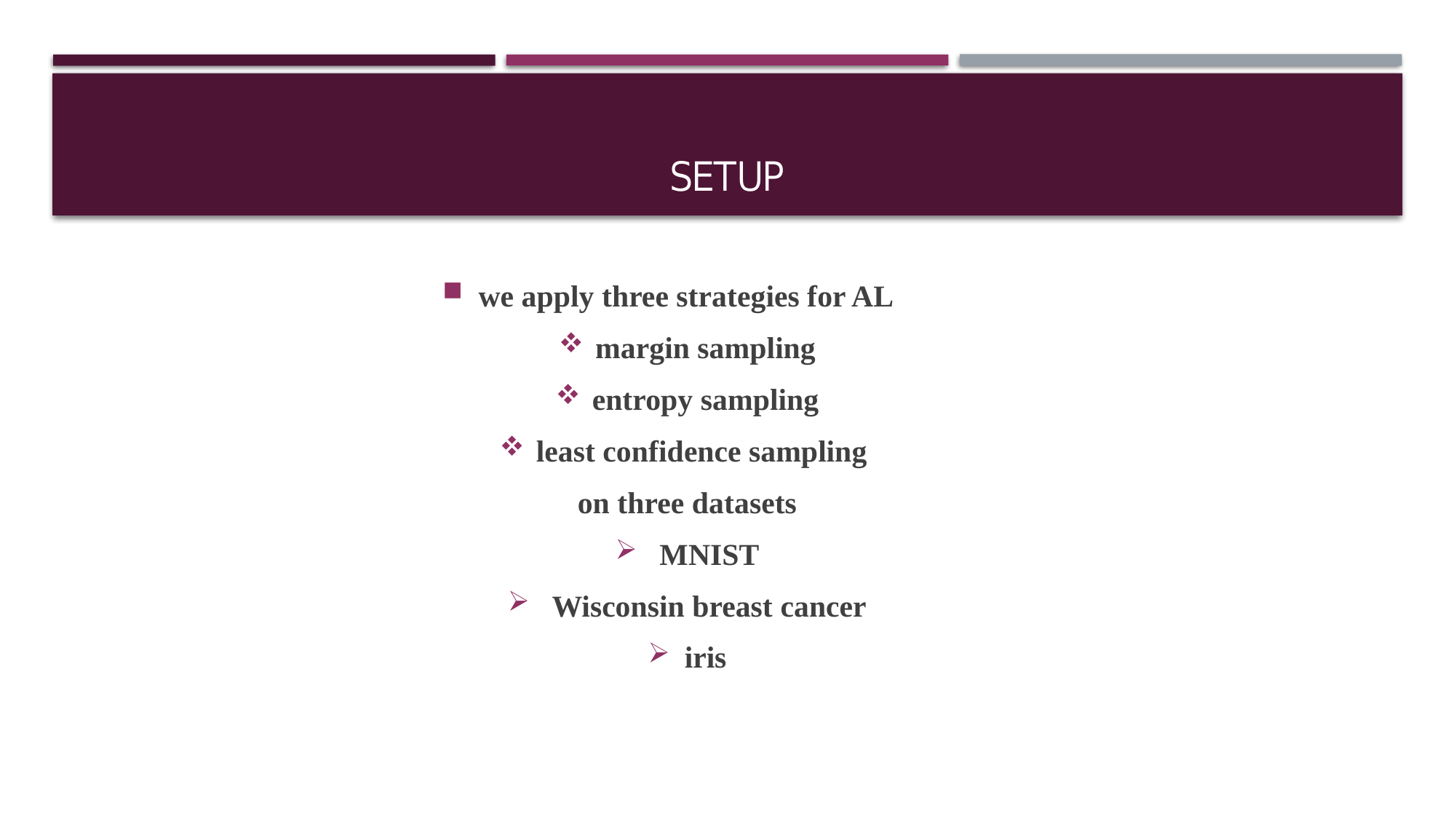

# setup
we apply three strategies for AL
margin sampling
entropy sampling
least confidence sampling
on three datasets
 MNIST
 Wisconsin breast cancer
iris